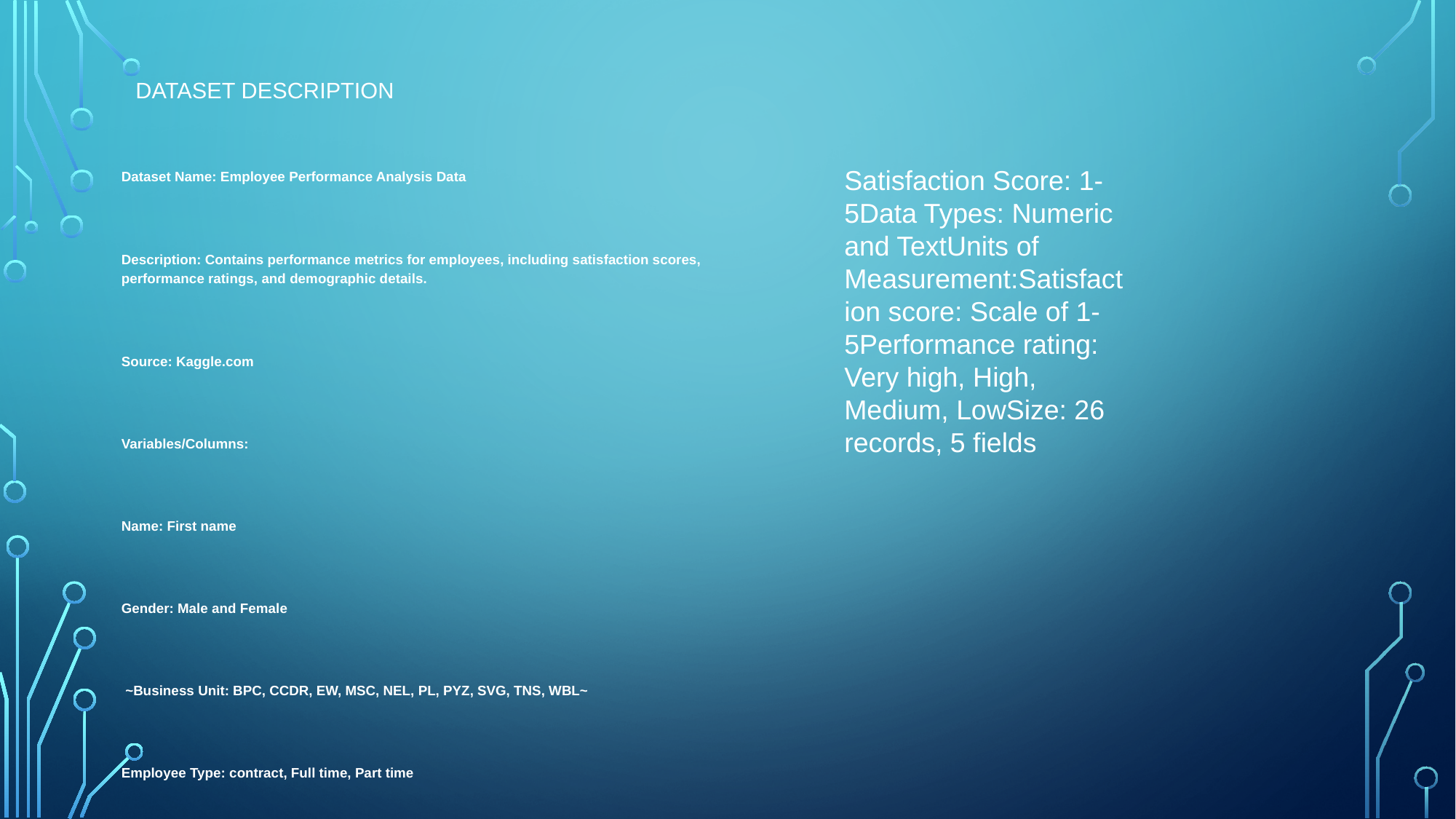

# Dataset description

Dataset Name: Employee Performance Analysis Data

Description: Contains performance metrics for employees, including satisfaction scores, performance ratings, and demographic details.

Source: Kaggle.com

Variables/Columns:

Name: First name

Gender: Male and Female

 ~Business Unit: BPC, CCDR, EW, MSC, NEL, PL, PYZ, SVG, TNS, WBL~

Employee Type: contract, Full time, Part time

Performance Rating: Very high, High, Medium, Low

Satisfaction Score: 1-5Data Types: Numeric and TextUnits of Measurement:Satisfaction score: Scale of 1-5Performance rating: Very high, High, Medium, LowSize: 26 records, 5 fields